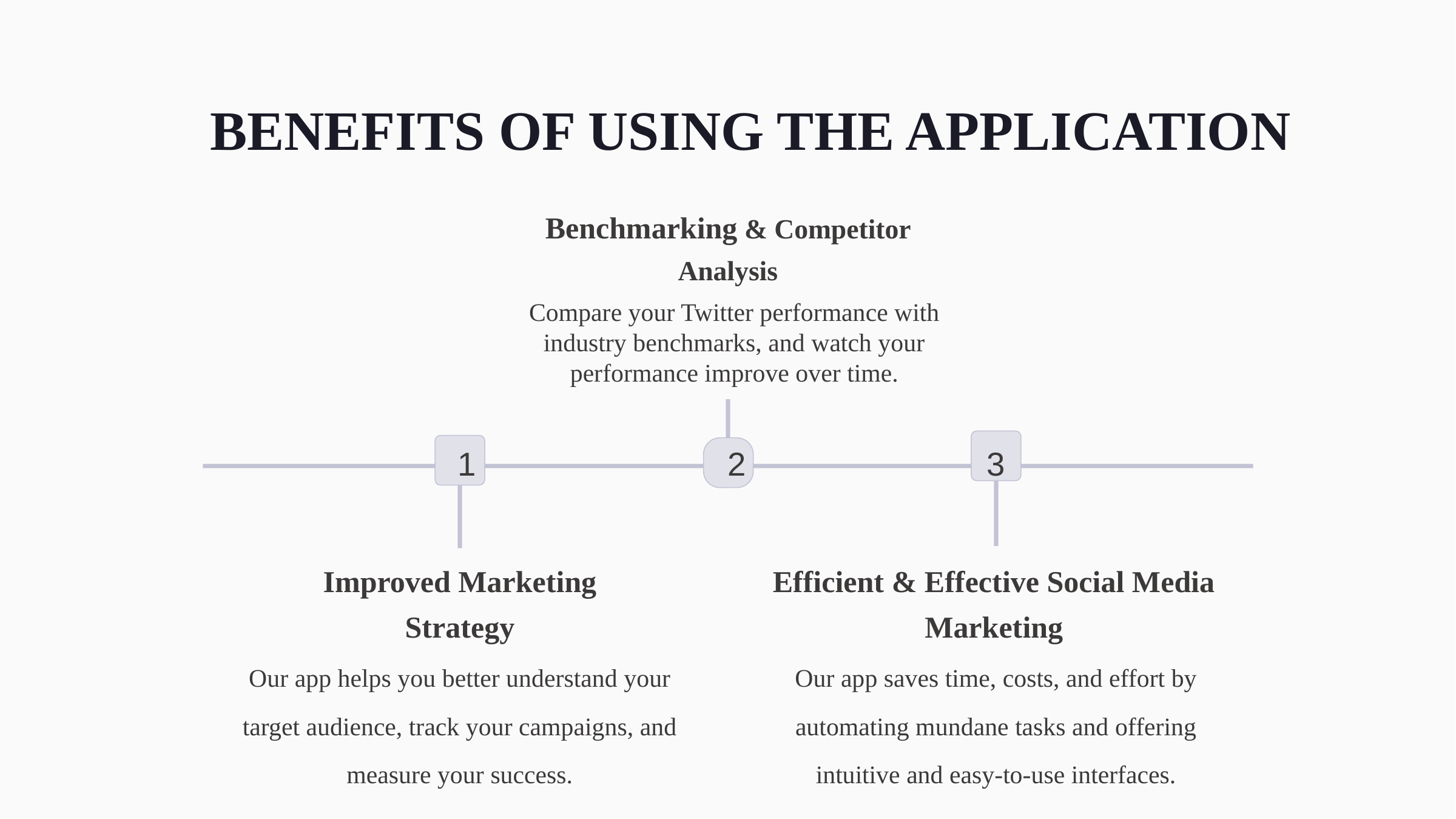

BENEFITS OF USING THE APPLICATION
Benchmarking & Competitor Analysis
Compare your Twitter performance with industry benchmarks, and watch your performance improve over time.

1
2
3

Efficient & Effective Social Media Marketing
Improved Marketing Strategy
Our app helps you better understand your target audience, track your campaigns, and measure your success.
Our app saves time, costs, and effort by automating mundane tasks and offering intuitive and easy-to-use interfaces.